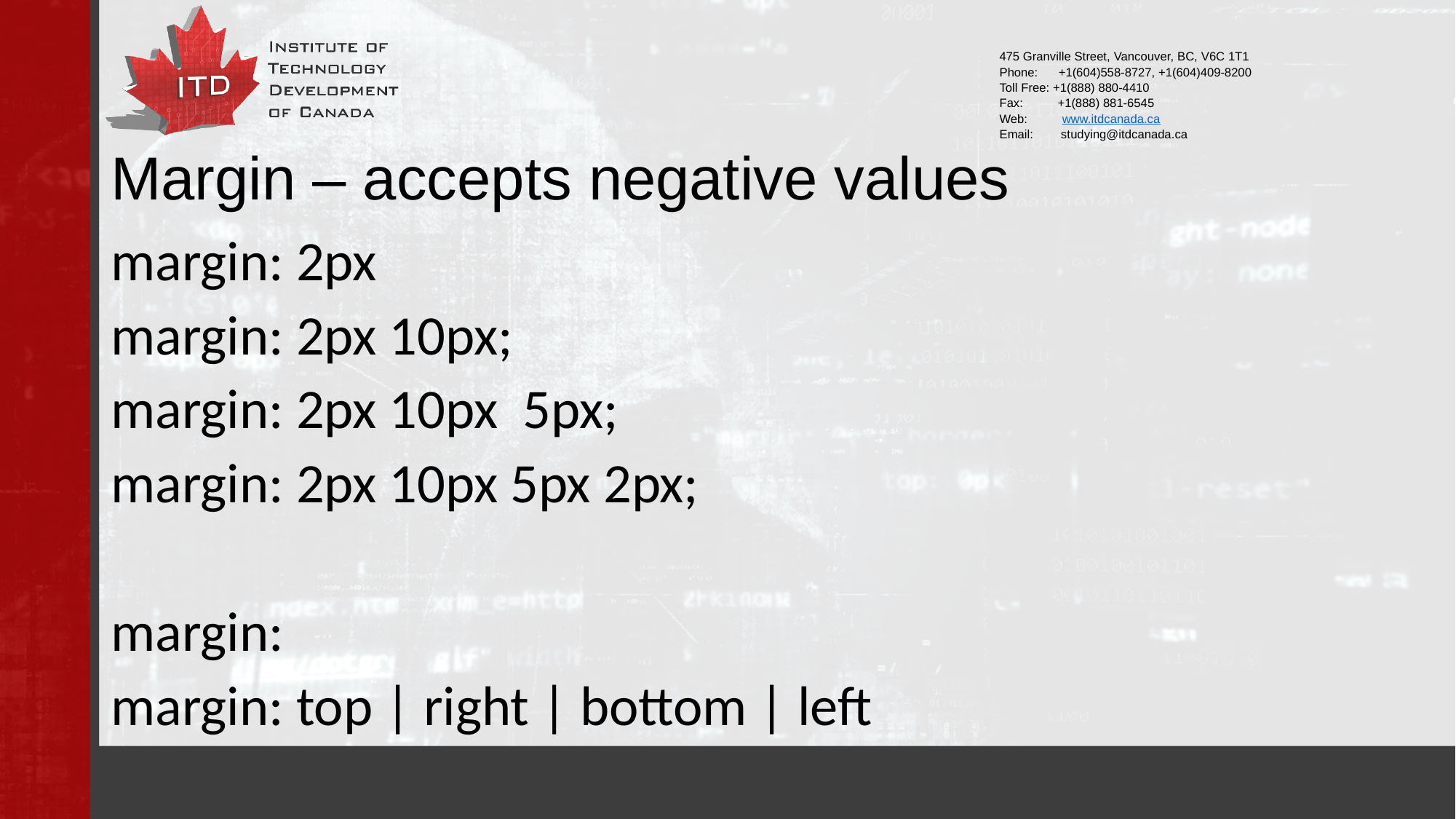

# Margin – accepts negative values
margin: 2px
margin: 2px 10px;
margin: 2px 10px  5px;
margin: 2px 10px 5px 2px;

margin:
margin: top | right | bottom | left